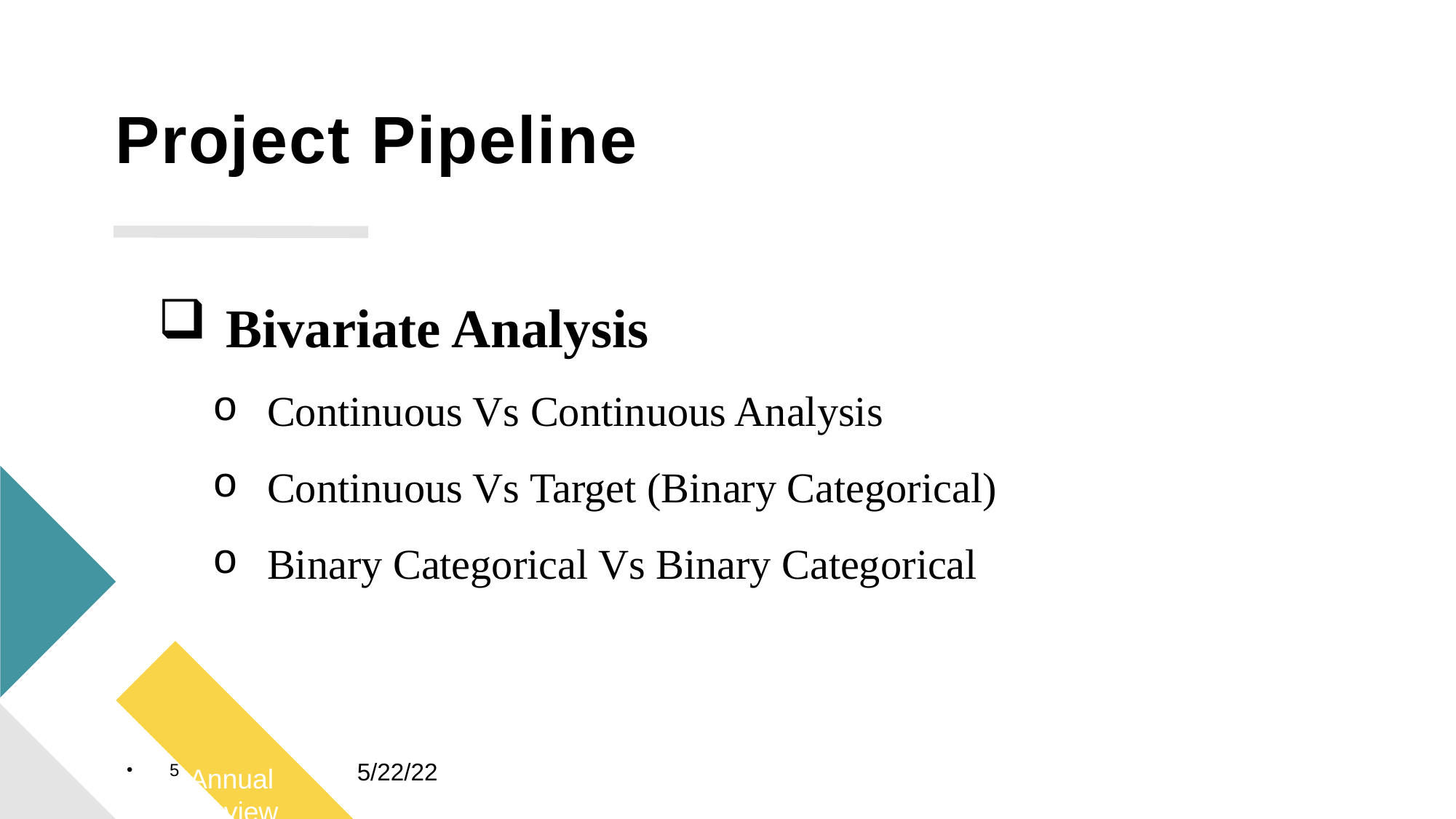

Project Pipeline
Bivariate Analysis
Continuous Vs Continuous Analysis
Continuous Vs Target (Binary Categorical)
Binary Categorical Vs Binary Categorical
5
Annual Review
5/22/22